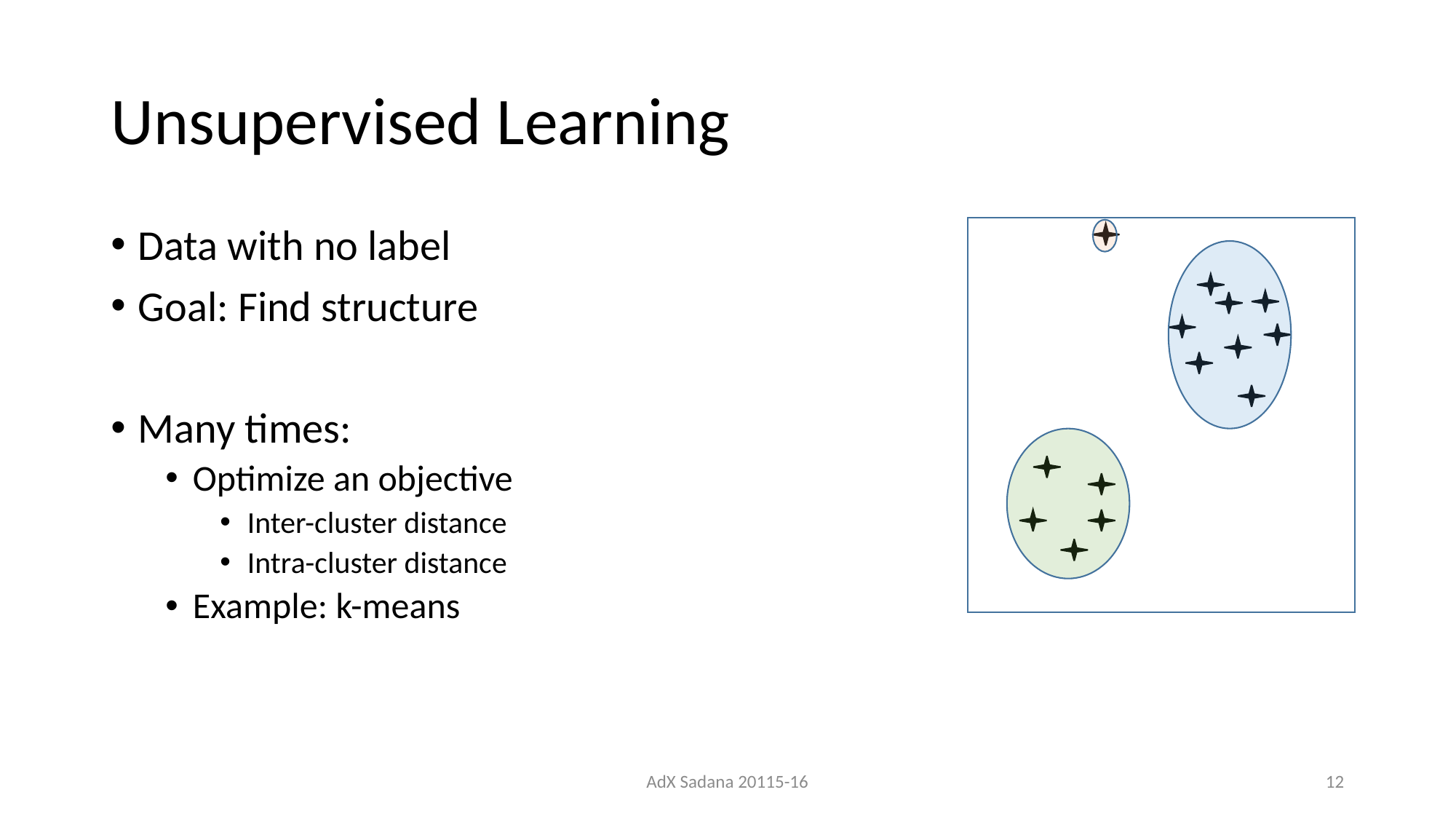

# Unsupervised Learning
Data with no label
Goal: Find structure

Many times:
Optimize an objective
Inter-cluster distance
Intra-cluster distance
Example: k-means

AdX Sadana 20115-16
12